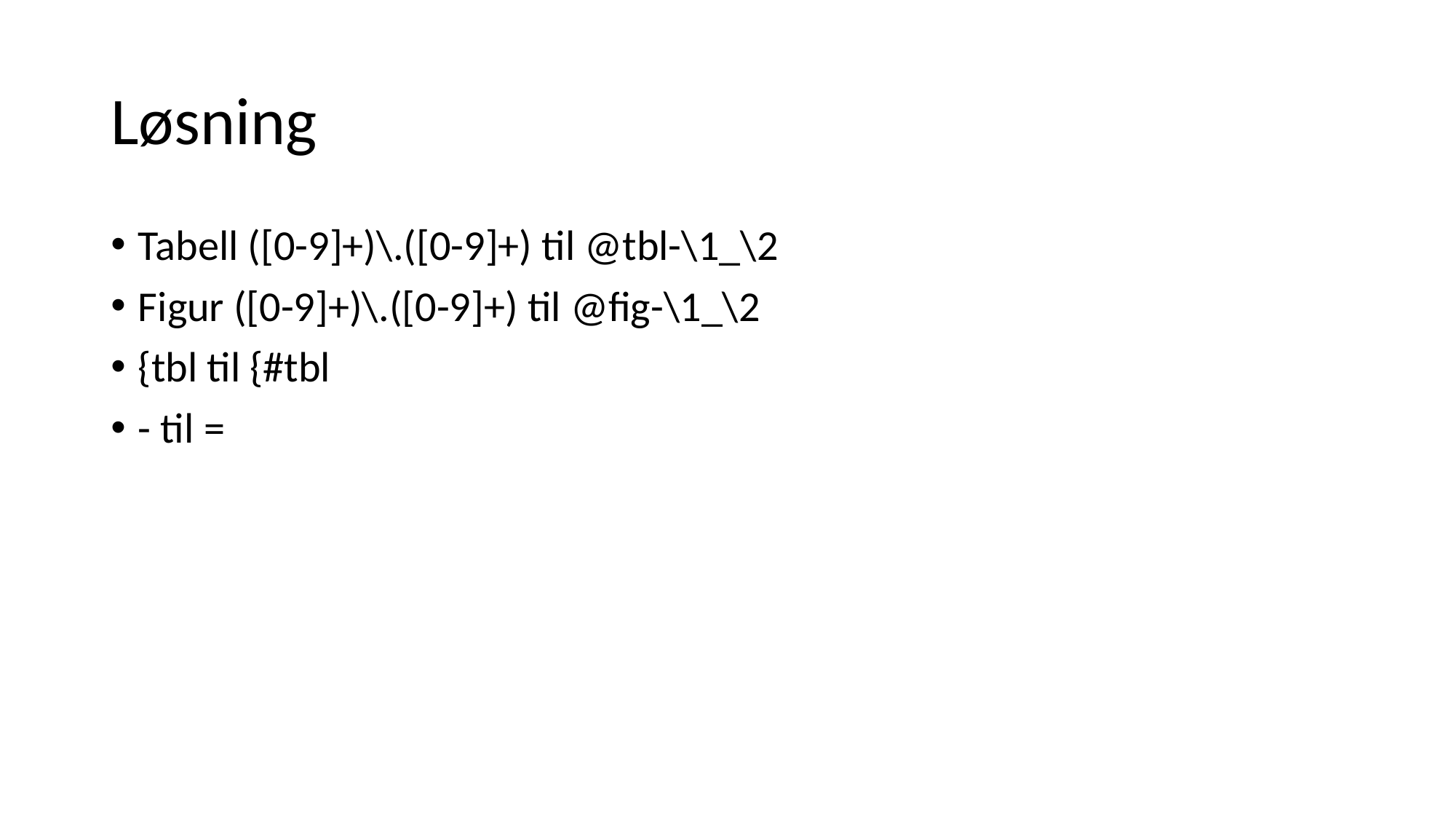

# Løsning
⁠Tabell ([0-9]+)\.([0-9]+) til @tbl-\1_\2
Figur ([0-9]+)\.([0-9]+) til @fig-\1_\2
⁠{tbl til {#tbl
- til =